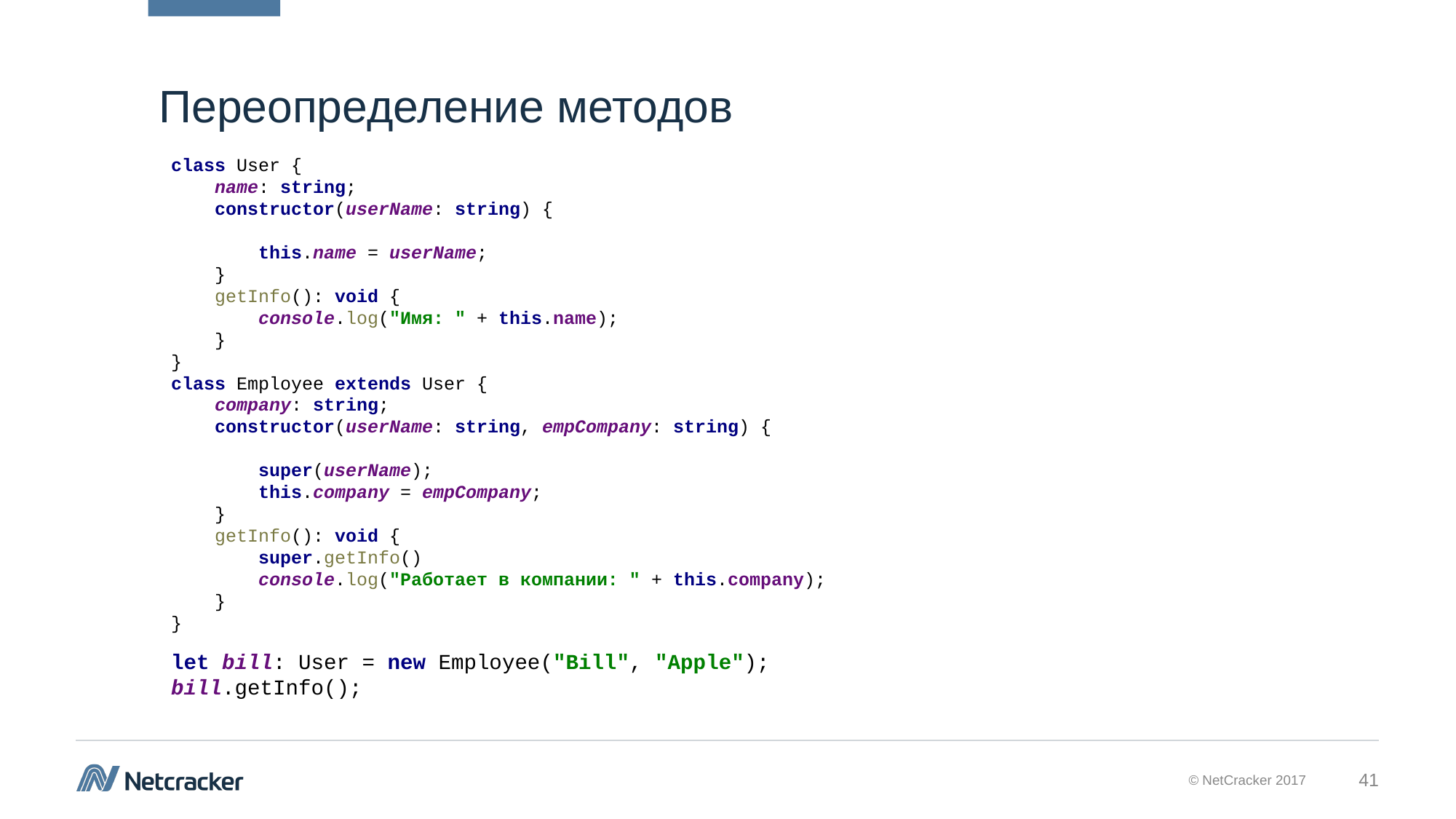

# Переопределение методов
class User {
    name: string;
    constructor(userName: string) {
        this.name = userName;
    }
    getInfo(): void {
        console.log("Имя: " + this.name);
    }
}
class Employee extends User {
    company: string;
    constructor(userName: string, empCompany: string) {
        super(userName);
        this.company = empCompany;
    }
    getInfo(): void {
        super.getInfo()
        console.log("Работает в компании: " + this.company);
    }
}
let bill: User = new Employee("Bill", "Apple");
bill.getInfo();